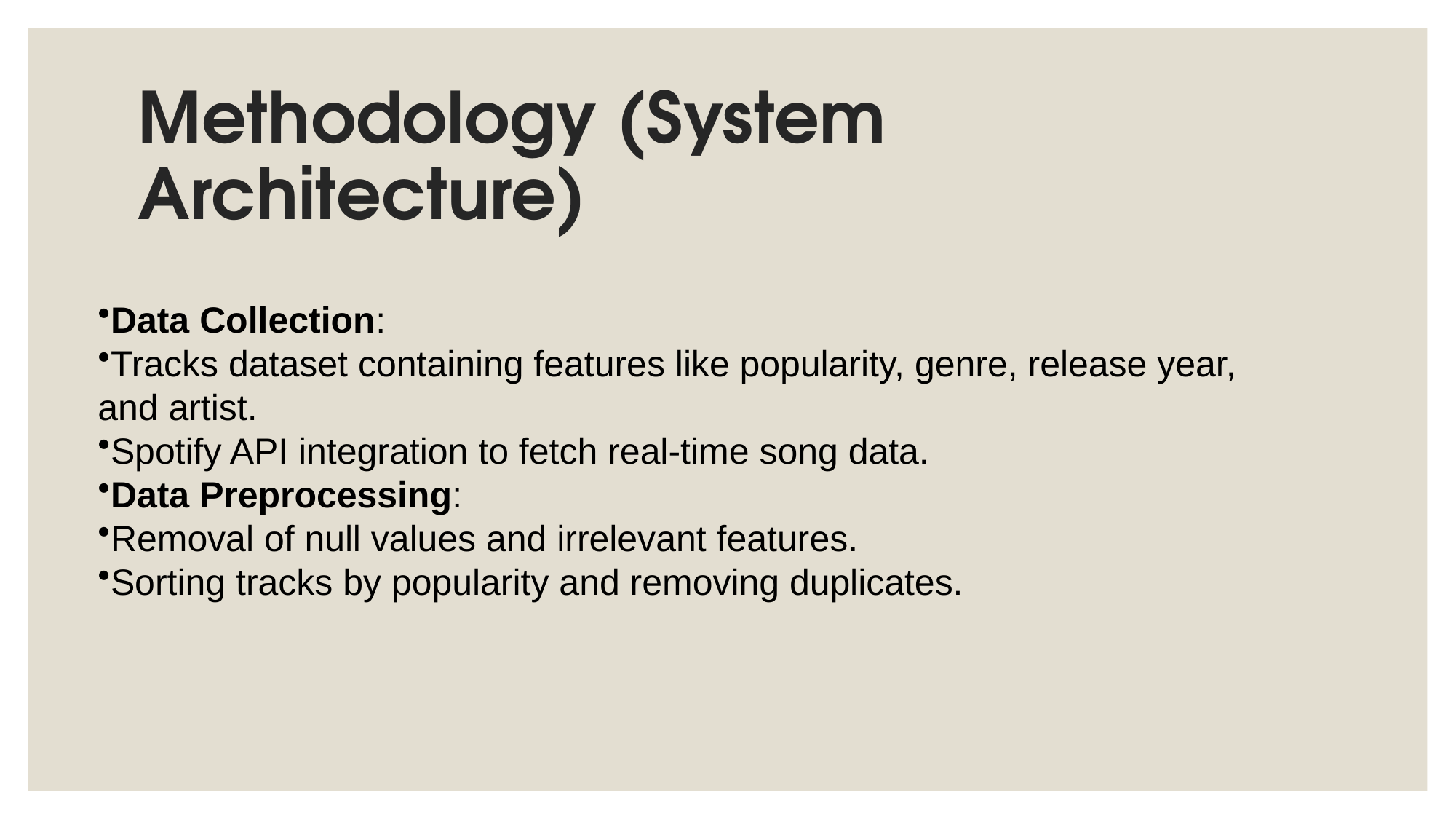

# Methodology (System Architecture)
Data Collection:
Tracks dataset containing features like popularity, genre, release year, and artist.
Spotify API integration to fetch real-time song data.
Data Preprocessing:
Removal of null values and irrelevant features.
Sorting tracks by popularity and removing duplicates.